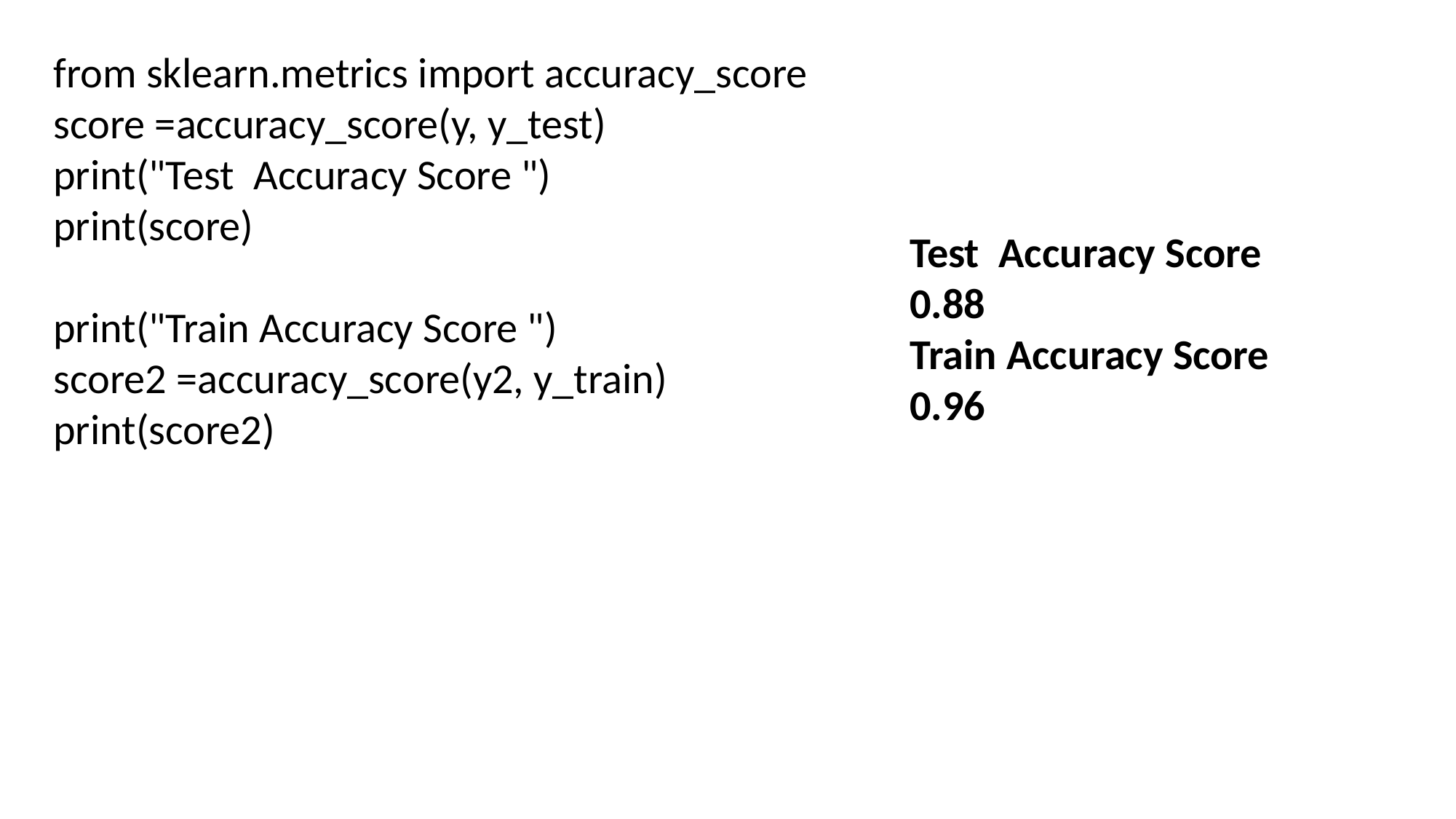

from sklearn.metrics import accuracy_score
score =accuracy_score(y, y_test)
print("Test  Accuracy Score ")
print(score)

print("Train Accuracy Score ")
score2 =accuracy_score(y2, y_train)
print(score2)

Test  Accuracy Score
0.88
Train Accuracy Score
0.96